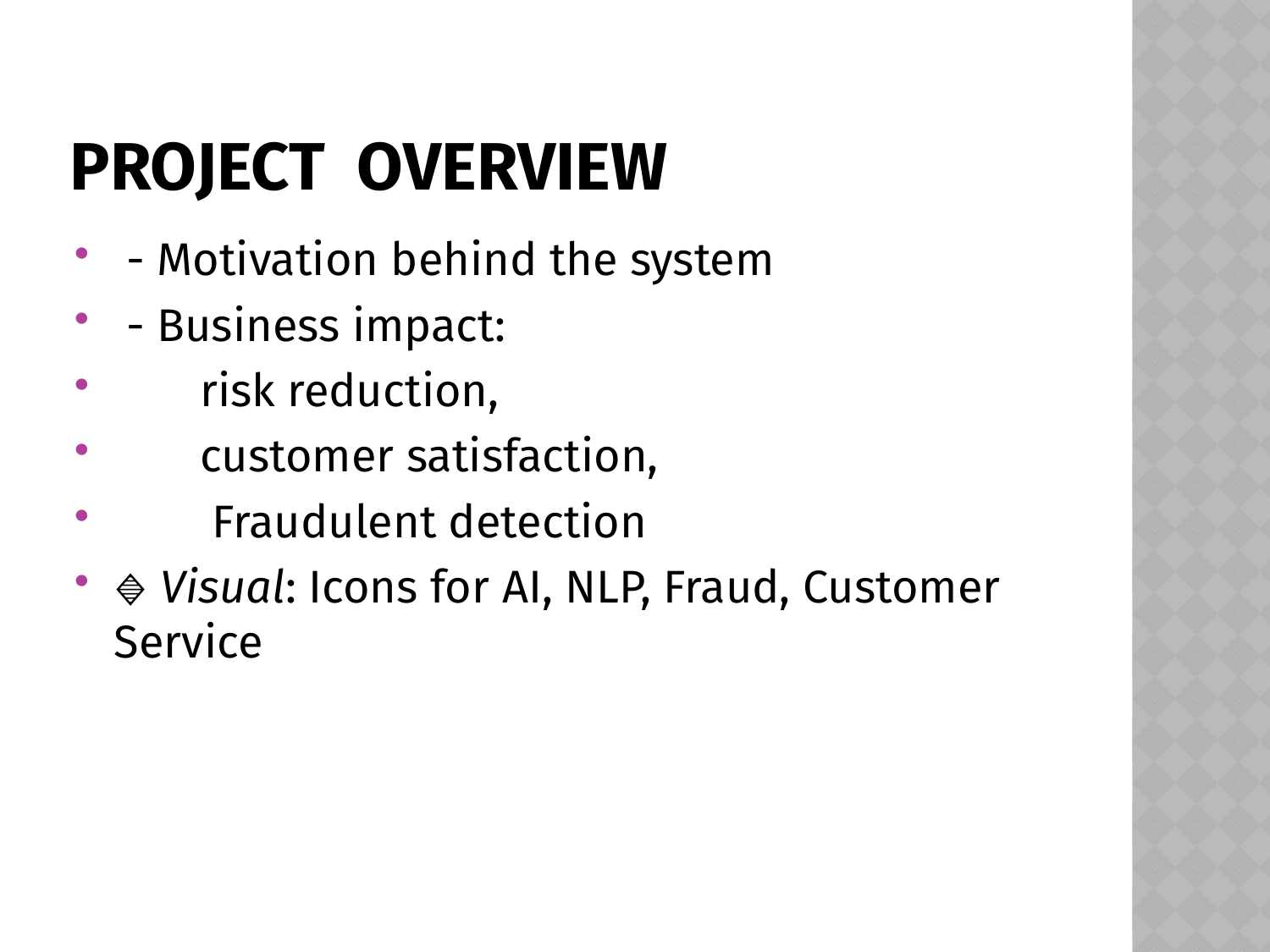

# Project  overview
 - Motivation behind the system
 - Business impact:
       risk reduction,
       customer satisfaction,
        Fraudulent detection
🔹 Visual: Icons for AI, NLP, Fraud, Customer Service